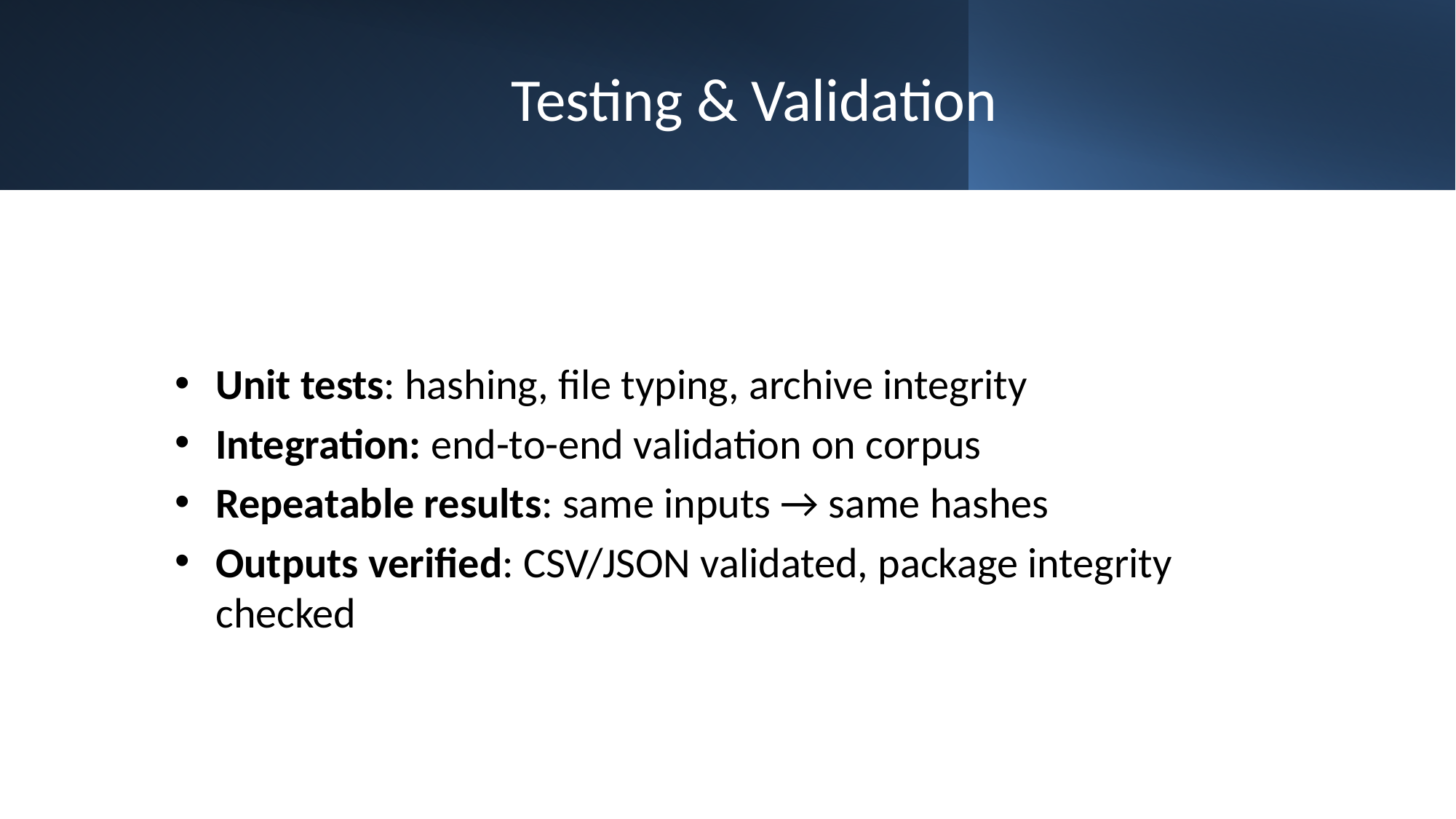

# Testing & Validation
Unit tests: hashing, file typing, archive integrity
Integration: end-to-end validation on corpus
Repeatable results: same inputs → same hashes
Outputs verified: CSV/JSON validated, package integrity checked